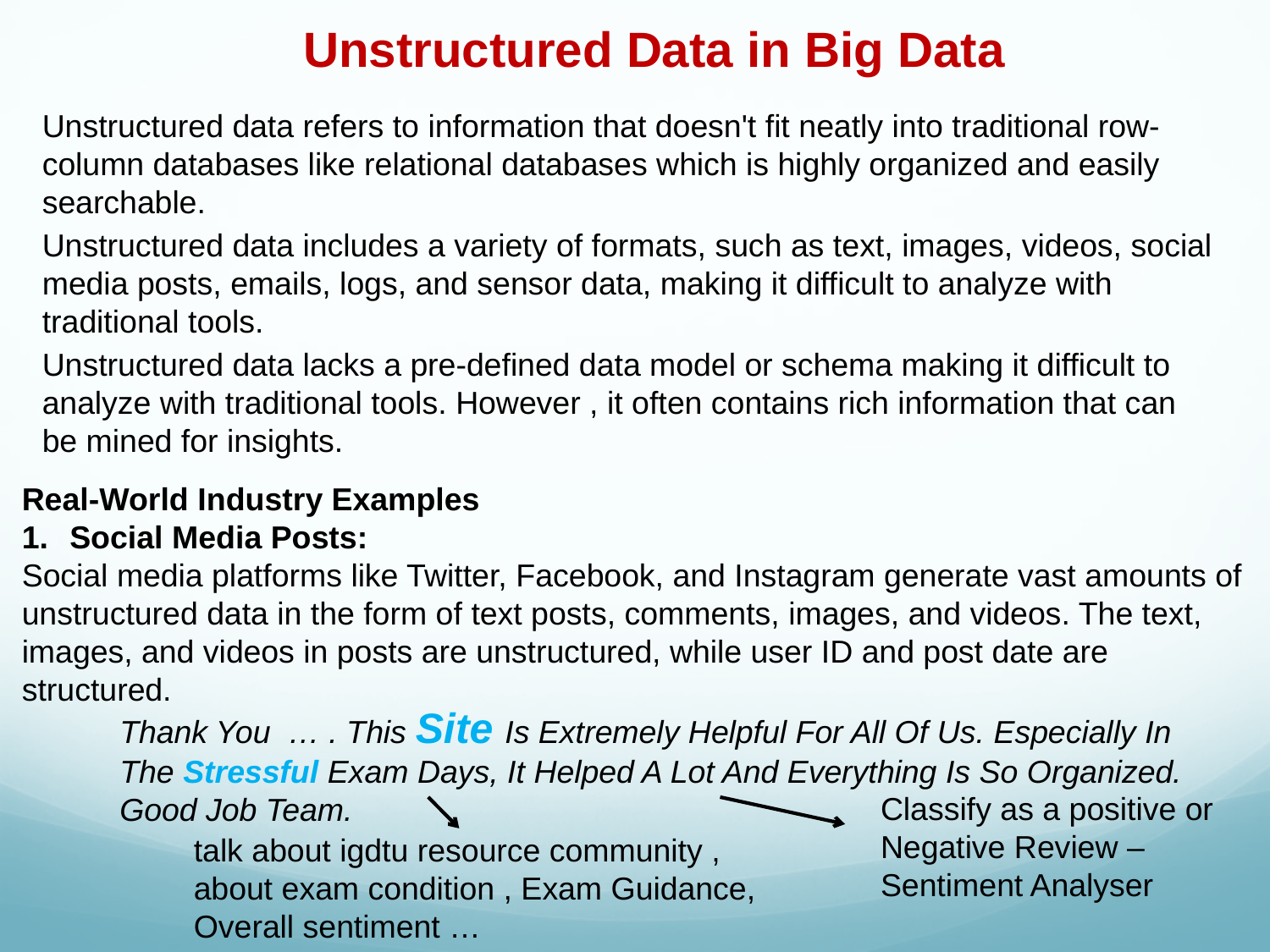

Unstructured Data in Big Data
Unstructured data refers to information that doesn't fit neatly into traditional row-column databases like relational databases which is highly organized and easily searchable.
Unstructured data includes a variety of formats, such as text, images, videos, social media posts, emails, logs, and sensor data, making it difficult to analyze with traditional tools.
Unstructured data lacks a pre-defined data model or schema making it difficult to analyze with traditional tools. However , it often contains rich information that can be mined for insights.
Real-World Industry Examples
Social Media Posts:
Social media platforms like Twitter, Facebook, and Instagram generate vast amounts of unstructured data in the form of text posts, comments, images, and videos. The text, images, and videos in posts are unstructured, while user ID and post date are structured.
Thank You  … . This Site Is Extremely Helpful For All Of Us. Especially In The Stressful Exam Days, It Helped A Lot And Everything Is So Organized. Good Job Team.
Classify as a positive or Negative Review – Sentiment Analyser
talk about igdtu resource community ,
about exam condition , Exam Guidance,
Overall sentiment …